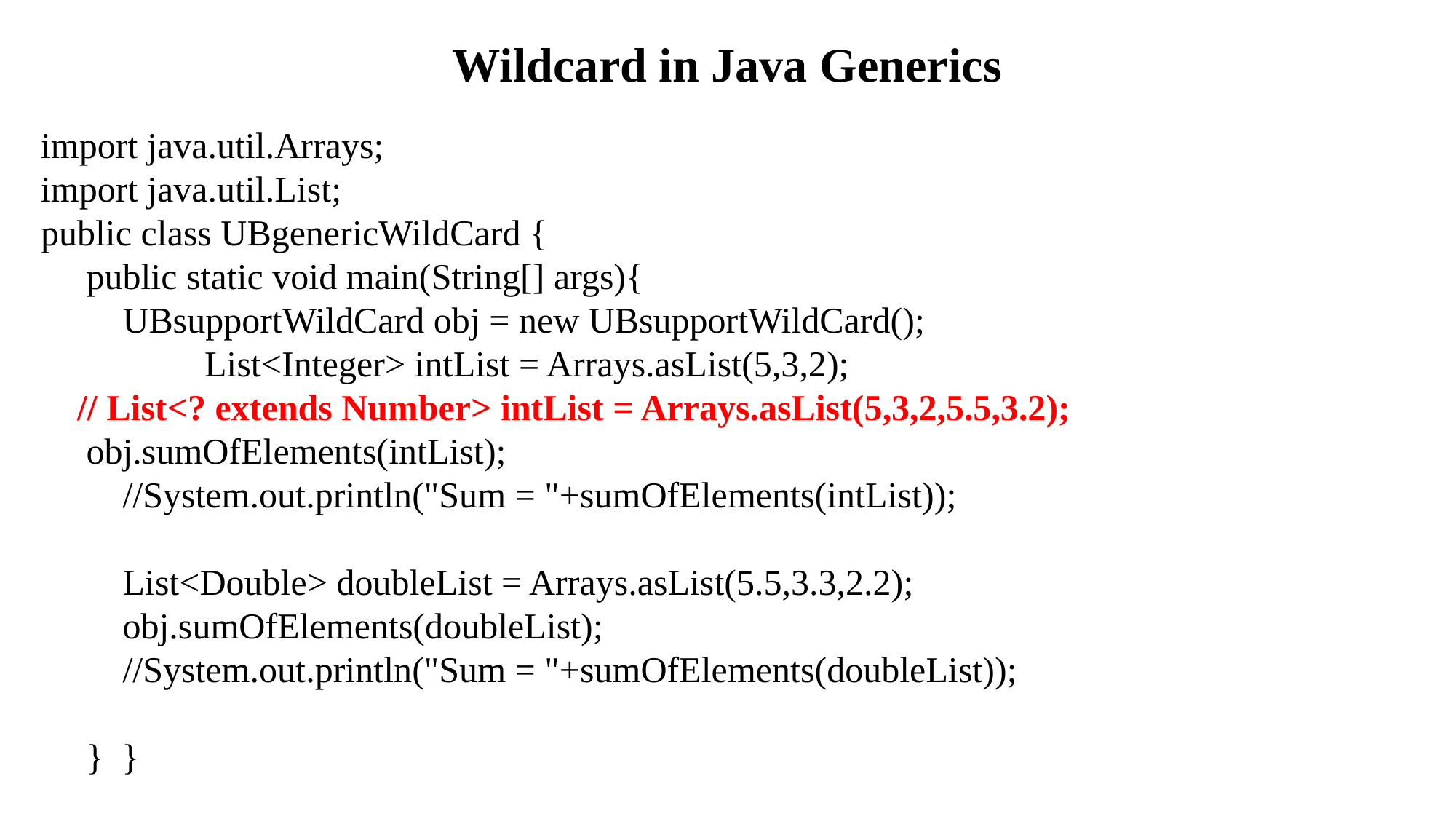

# Wildcard in Java Generics
import java.util.Arrays;
import java.util.List;
public class UBgenericWildCard {
     public static void main(String[] args){
         UBsupportWildCard obj = new UBsupportWildCard();
                  List<Integer> intList = Arrays.asList(5,3,2);
    // List<? extends Number> intList = Arrays.asList(5,3,2,5.5,3.2);
     obj.sumOfElements(intList);
         //System.out.println("Sum = "+sumOfElements(intList));

         List<Double> doubleList = Arrays.asList(5.5,3.3,2.2);
         obj.sumOfElements(doubleList);
         //System.out.println("Sum = "+sumOfElements(doubleList));

     }  }